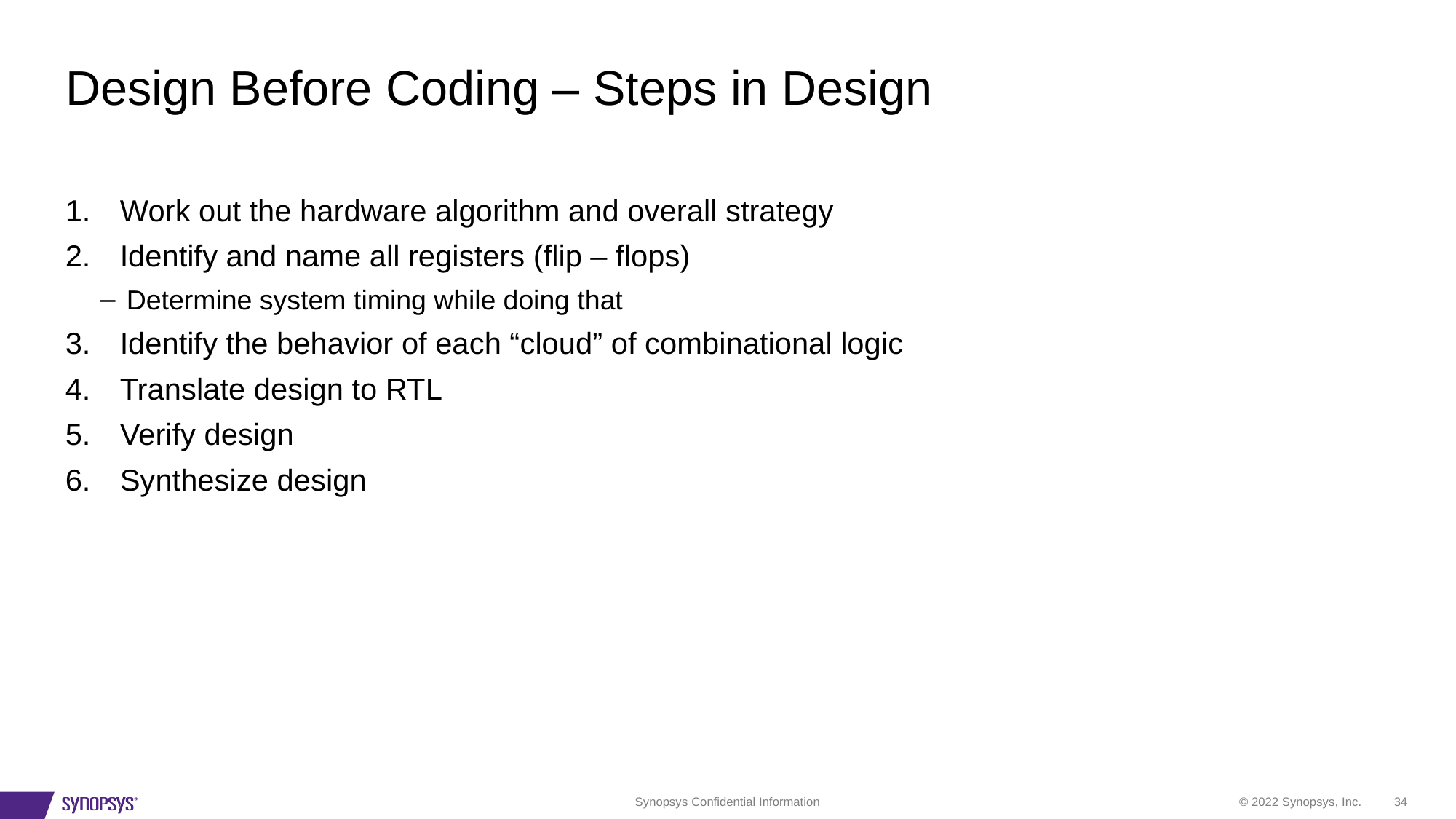

# Design Before Coding – Steps in Design
Work out the hardware algorithm and overall strategy
Identify and name all registers (flip – flops)
Determine system timing while doing that
Identify the behavior of each “cloud” of combinational logic
Translate design to RTL
Verify design
Synthesize design